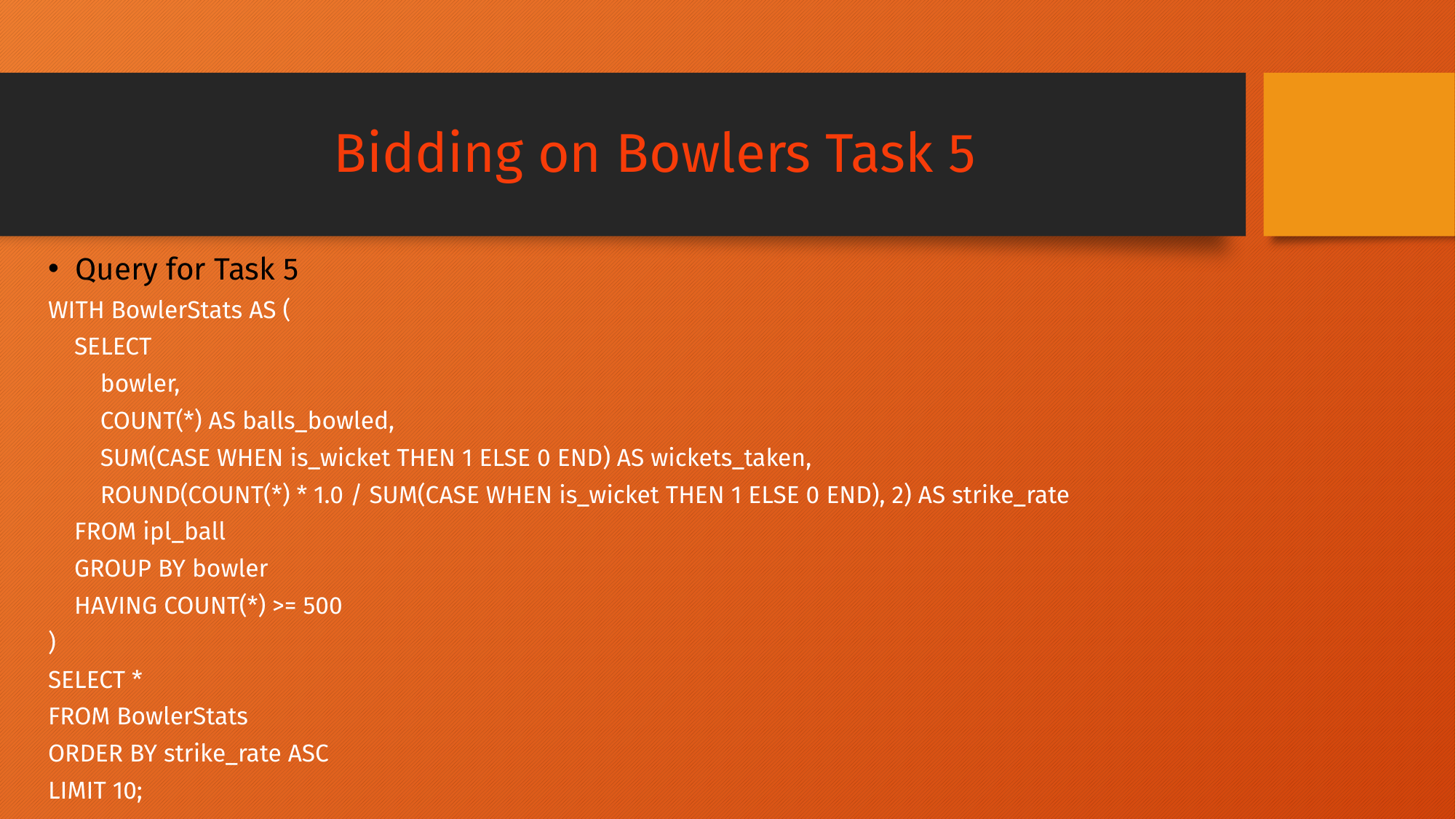

# Bidding on Bowlers Task 5
Query for Task 5
WITH BowlerStats AS (
    SELECT
        bowler,
        COUNT(*) AS balls_bowled,
        SUM(CASE WHEN is_wicket THEN 1 ELSE 0 END) AS wickets_taken,
        ROUND(COUNT(*) * 1.0 / SUM(CASE WHEN is_wicket THEN 1 ELSE 0 END), 2) AS strike_rate
    FROM ipl_ball
    GROUP BY bowler
    HAVING COUNT(*) >= 500
)
SELECT *
FROM BowlerStats
ORDER BY strike_rate ASC
LIMIT 10;